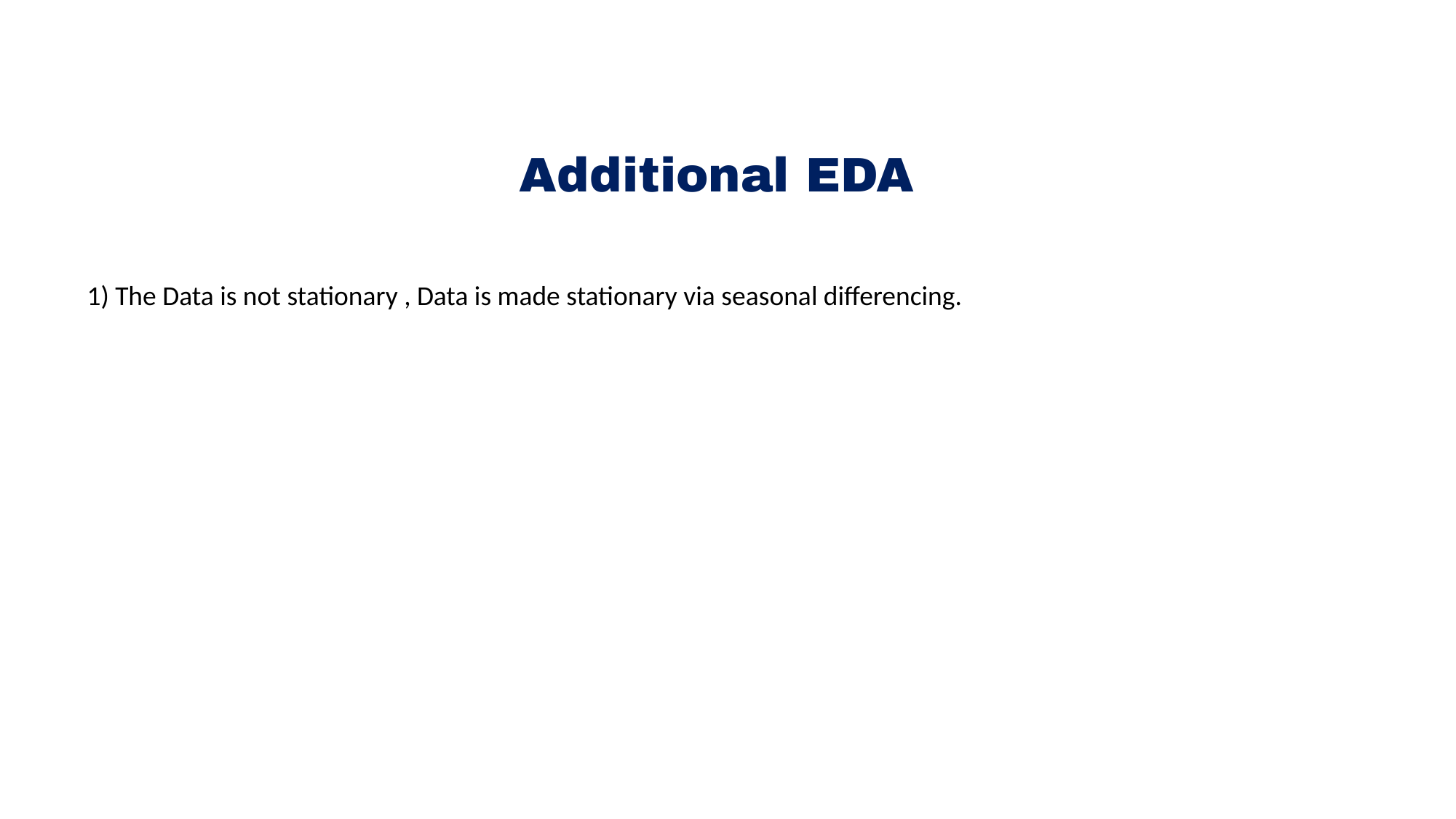

Additional EDA
1) The Data is not stationary , Data is made stationary via seasonal differencing.